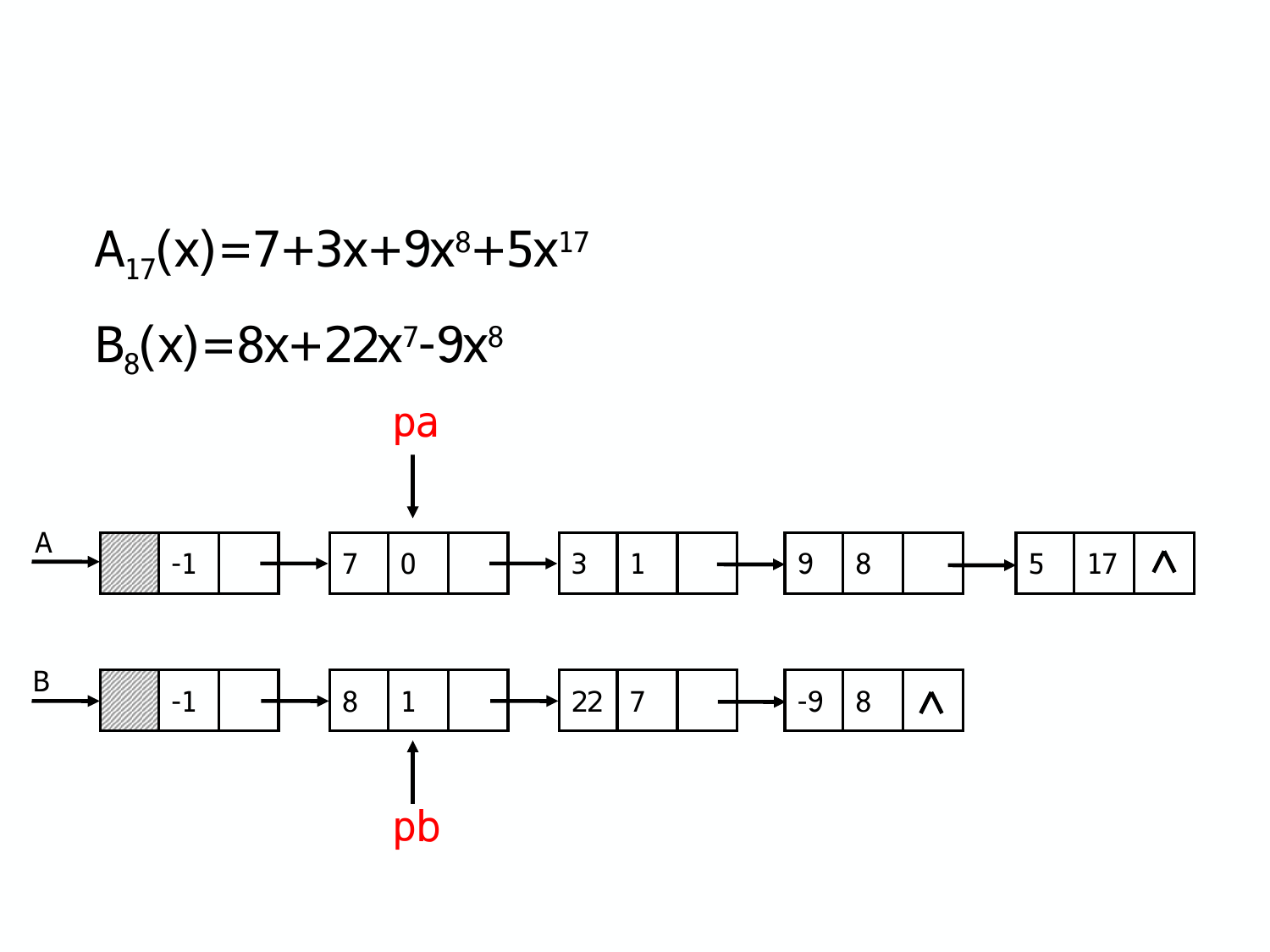

A17(x)=7+3x+9x8+5x17
B8(x)=8x+22x7-9x8
pa

A

-1

7
0

3
1

9
8

5
17

B

-1

8
1

22
7

-9
8

pb